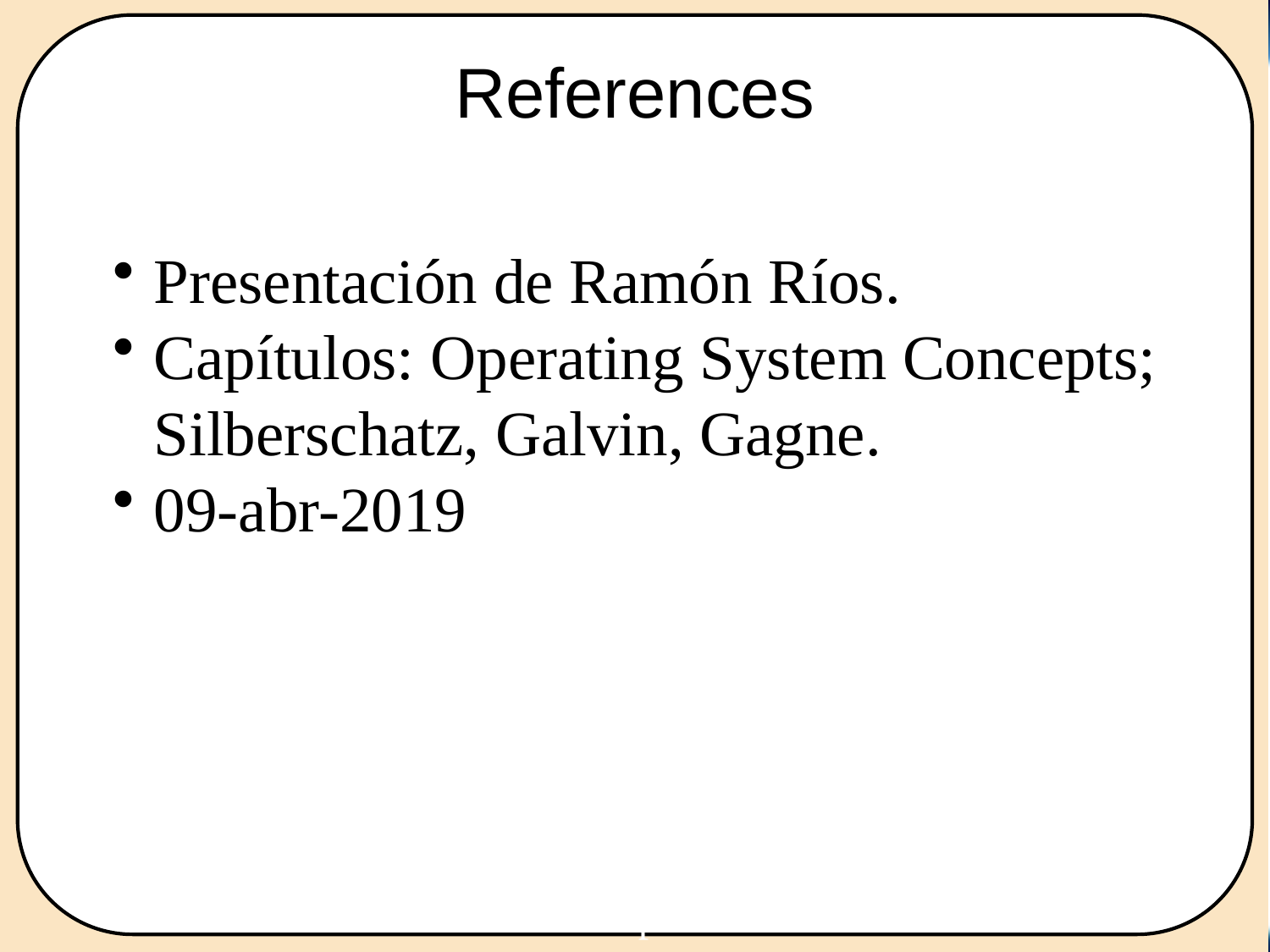

# References
Presentación de Ramón Ríos.
Capítulos: Operating System Concepts; Silberschatz, Galvin, Gagne.
09-abr-2019

Sistemas Operativos
6